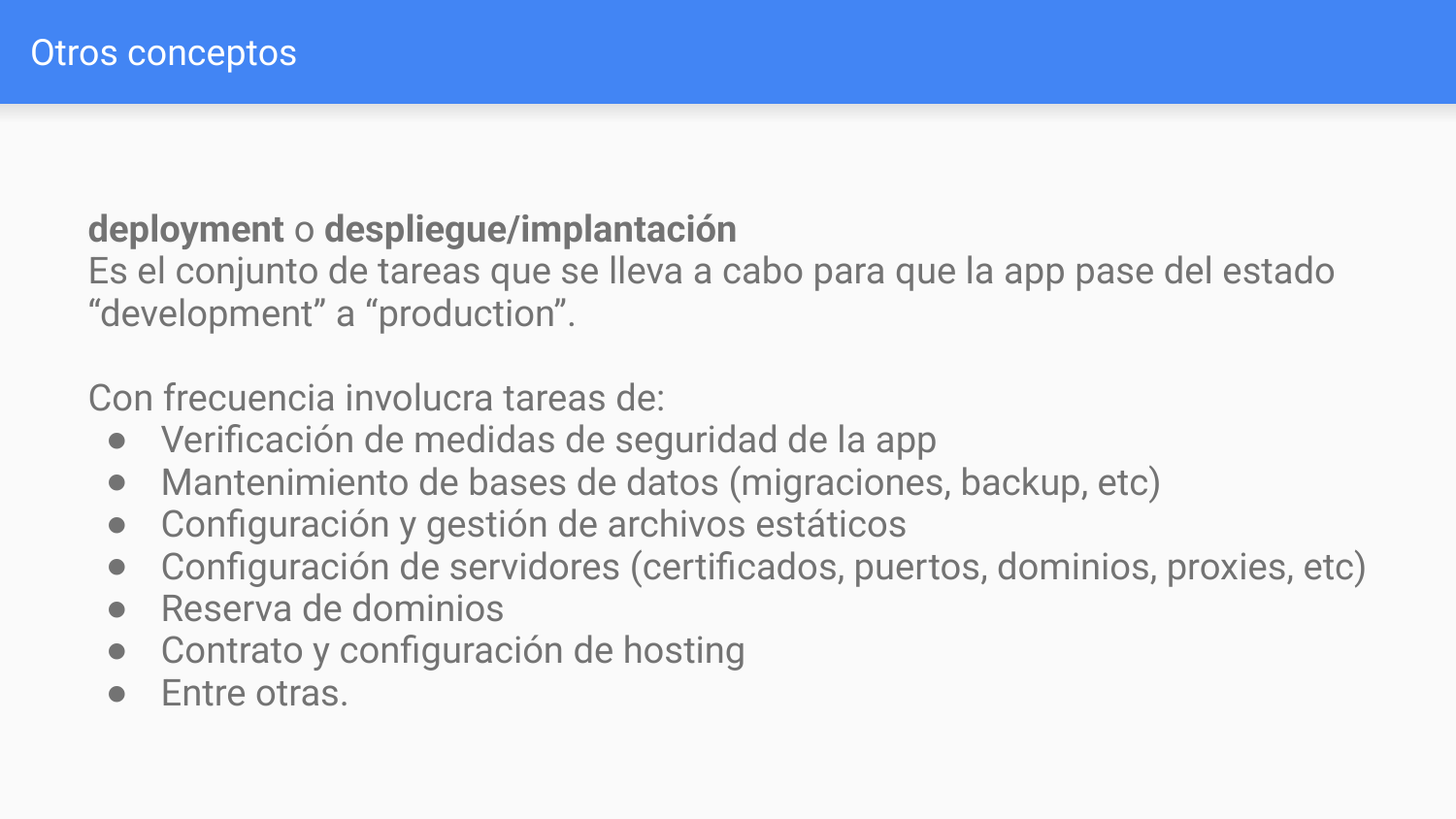

# Otros conceptos
deployment o despliegue/implantación
Es el conjunto de tareas que se lleva a cabo para que la app pase del estado “development” a “production”.

Con frecuencia involucra tareas de:
Verificación de medidas de seguridad de la app
Mantenimiento de bases de datos (migraciones, backup, etc)
Configuración y gestión de archivos estáticos
Configuración de servidores (certificados, puertos, dominios, proxies, etc)
Reserva de dominios
Contrato y configuración de hosting
Entre otras.